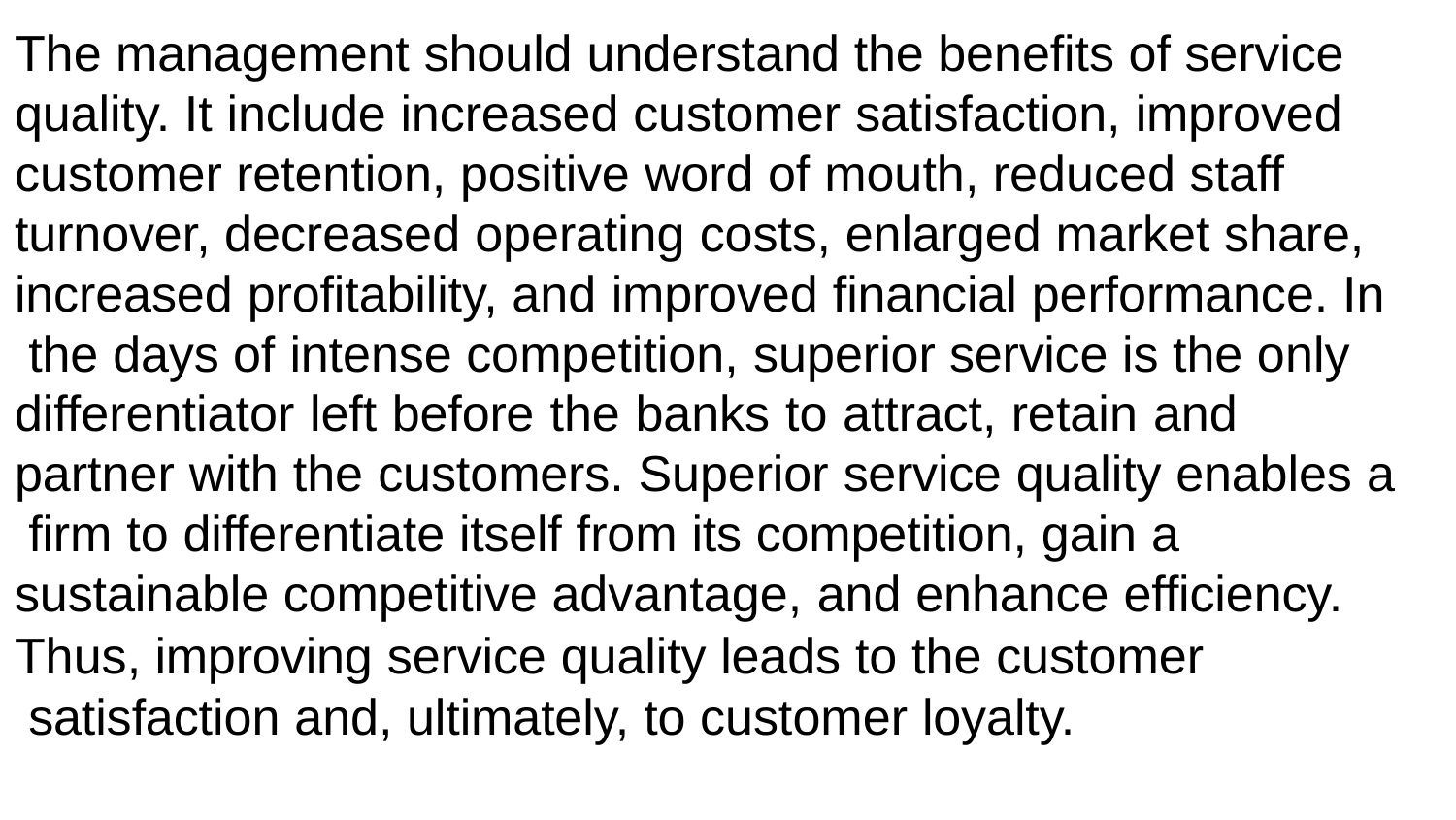

The management should understand the benefits of service  quality. It include increased customer satisfaction, improved  customer retention, positive word of mouth, reduced staff  turnover, decreased operating costs, enlarged market share,  increased profitability, and improved financial performance. In  the days of intense competition, superior service is the only  differentiator left before the banks to attract, retain and  partner with the customers. Superior service quality enables a  firm to differentiate itself from its competition, gain a  sustainable competitive advantage, and enhance efficiency.
Thus, improving service quality leads to the customer  satisfaction and, ultimately, to customer loyalty.